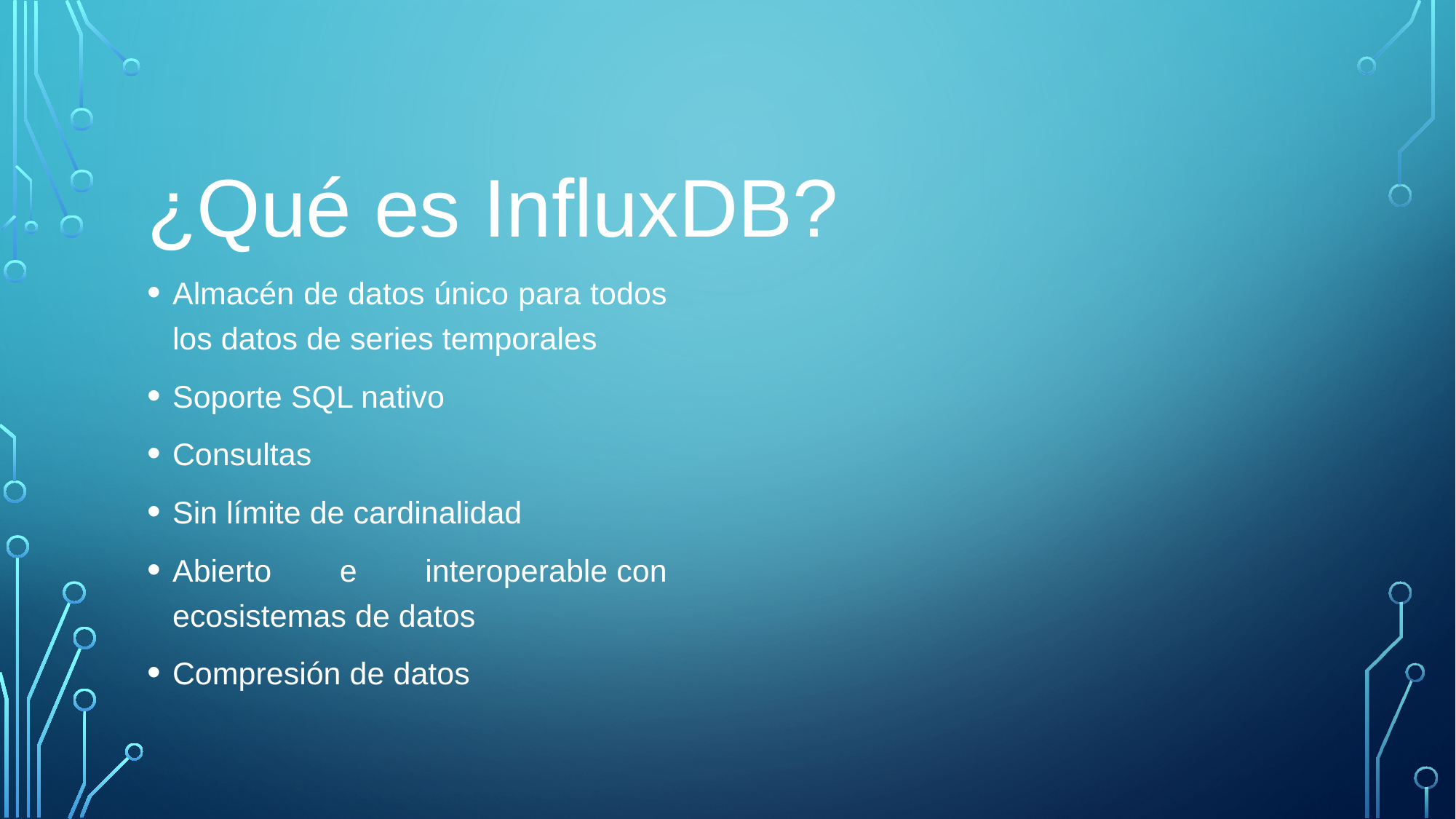

¿Qué es InfluxDB?
Almacén de datos único para todos los datos de series temporales
Soporte SQL nativo
Consultas
Sin límite de cardinalidad
Abierto e interoperable con ecosistemas de datos
Compresión de datos